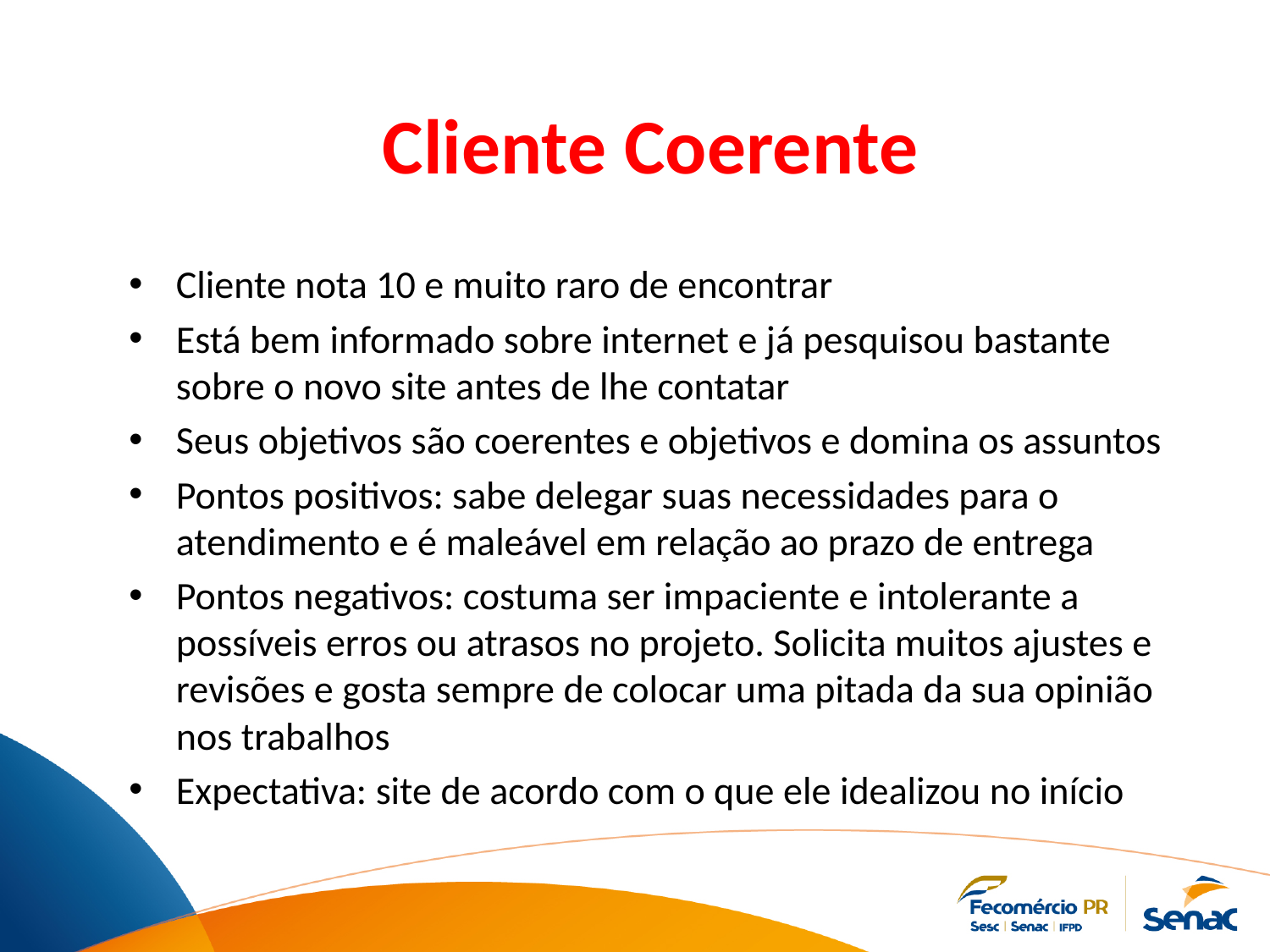

# Cliente Coerente
Cliente nota 10 e muito raro de encontrar
Está bem informado sobre internet e já pesquisou bastante sobre o novo site antes de lhe contatar
Seus objetivos são coerentes e objetivos e domina os assuntos
Pontos positivos: sabe delegar suas necessidades para o atendimento e é maleável em relação ao prazo de entrega
Pontos negativos: costuma ser impaciente e intolerante a possíveis erros ou atrasos no projeto. Solicita muitos ajustes e revisões e gosta sempre de colocar uma pitada da sua opinião nos trabalhos
Expectativa: site de acordo com o que ele idealizou no início